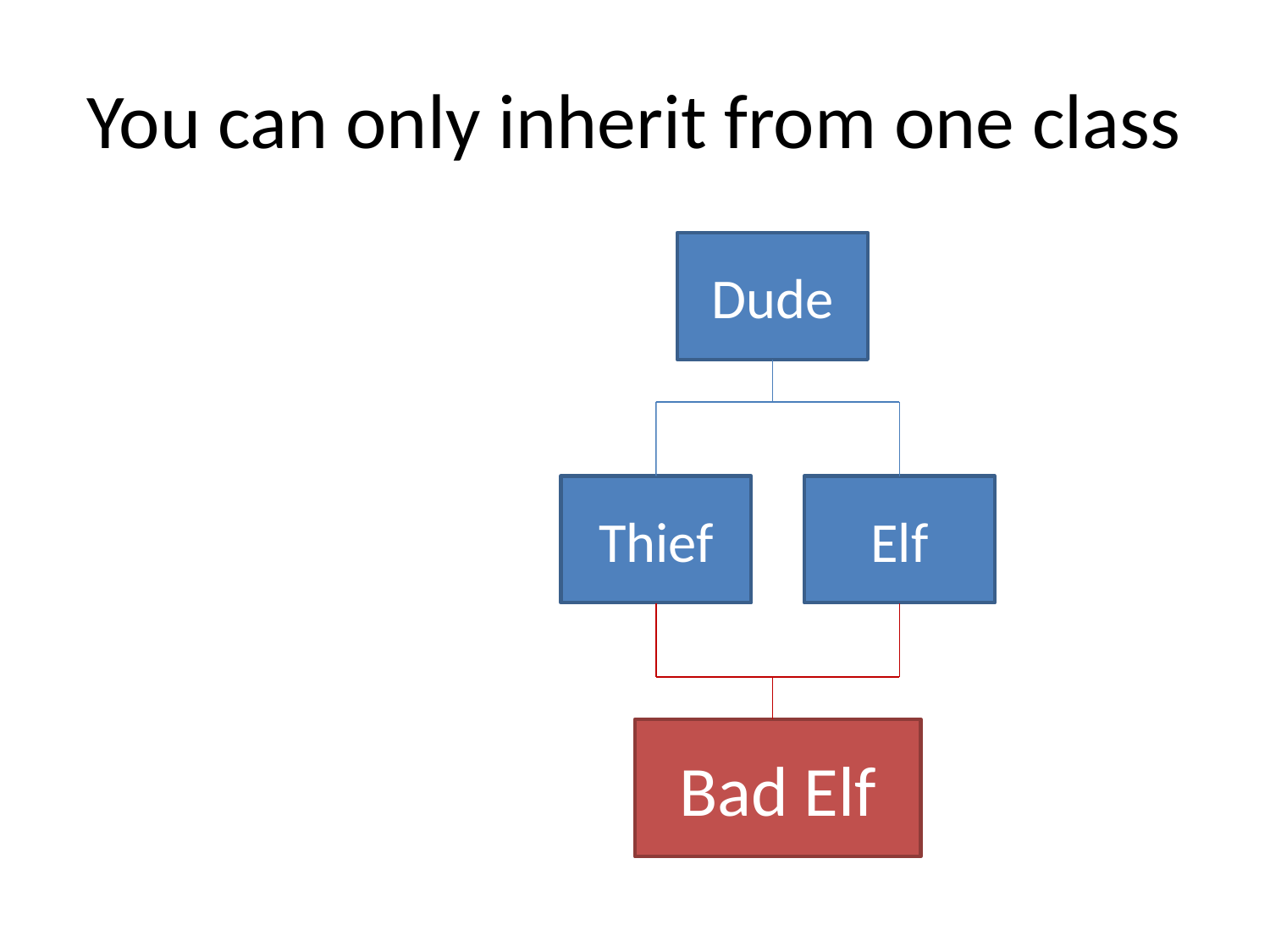

# You can only inherit from one class
Dude
Thief
Elf
Bad Elf